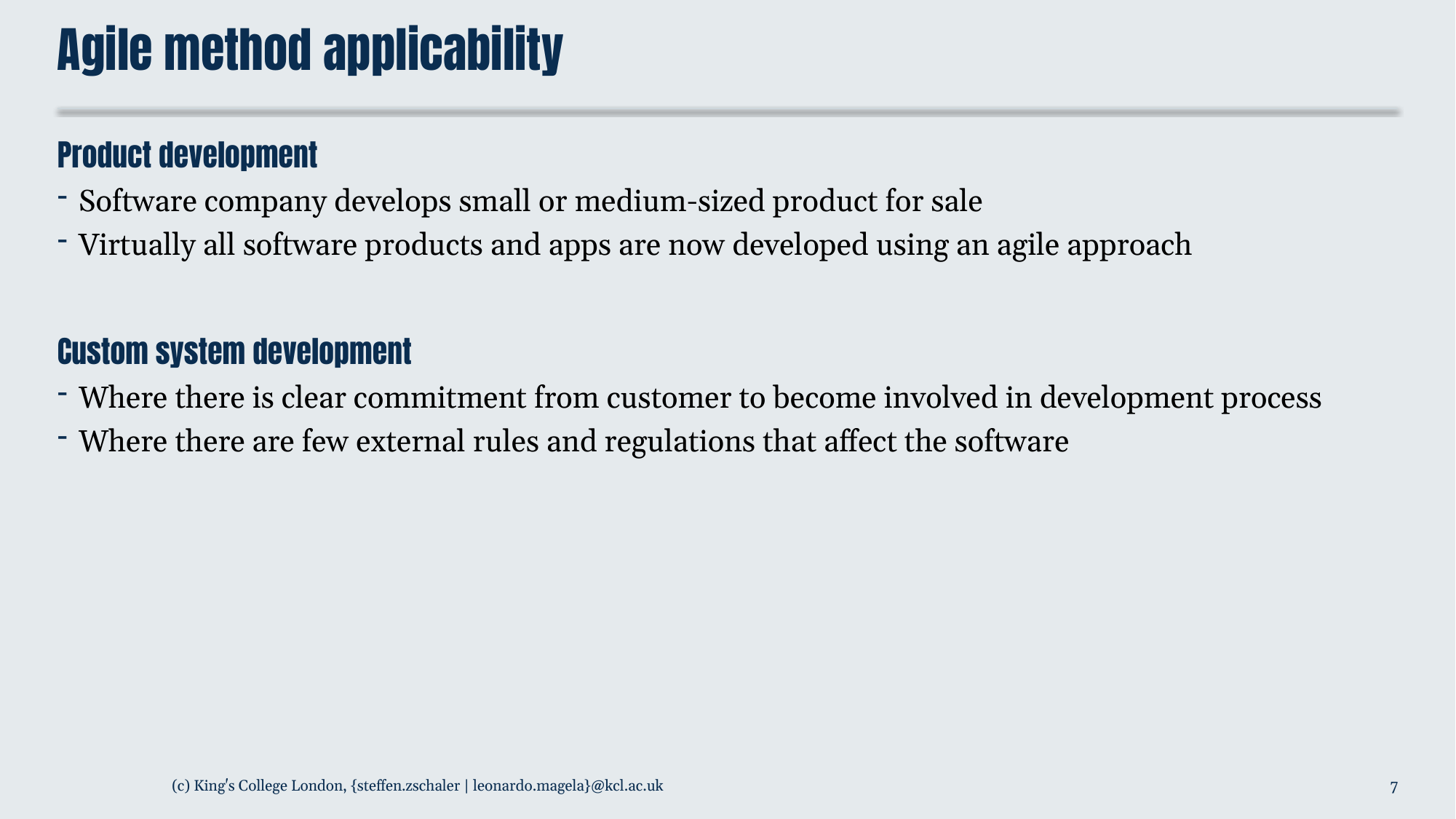

# Agile method applicability
Product development
Software company develops small or medium-sized product for sale
Virtually all software products and apps are now developed using an agile approach

Custom system development
Where there is clear commitment from customer to become involved in development process
Where there are few external rules and regulations that affect the software
(c) King's College London, {steffen.zschaler | leonardo.magela}@kcl.ac.uk
7